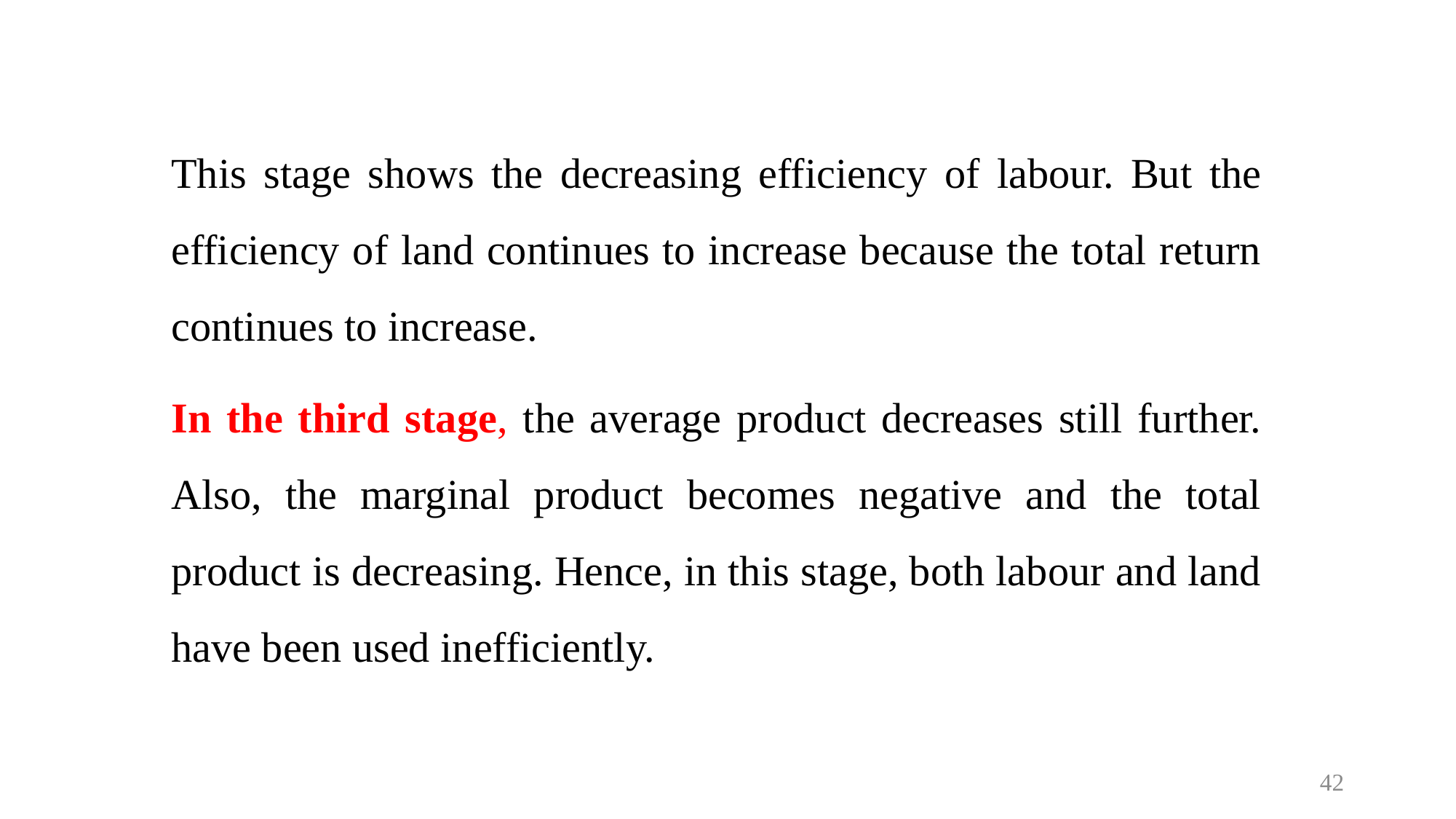

This stage shows the decreasing efficiency of labour. But the efficiency of land continues to increase because the total return continues to increase.
In the third stage, the average product decreases still further. Also, the marginal product becomes negative and the total product is decreasing. Hence, in this stage, both labour and land have been used inefficiently.

42